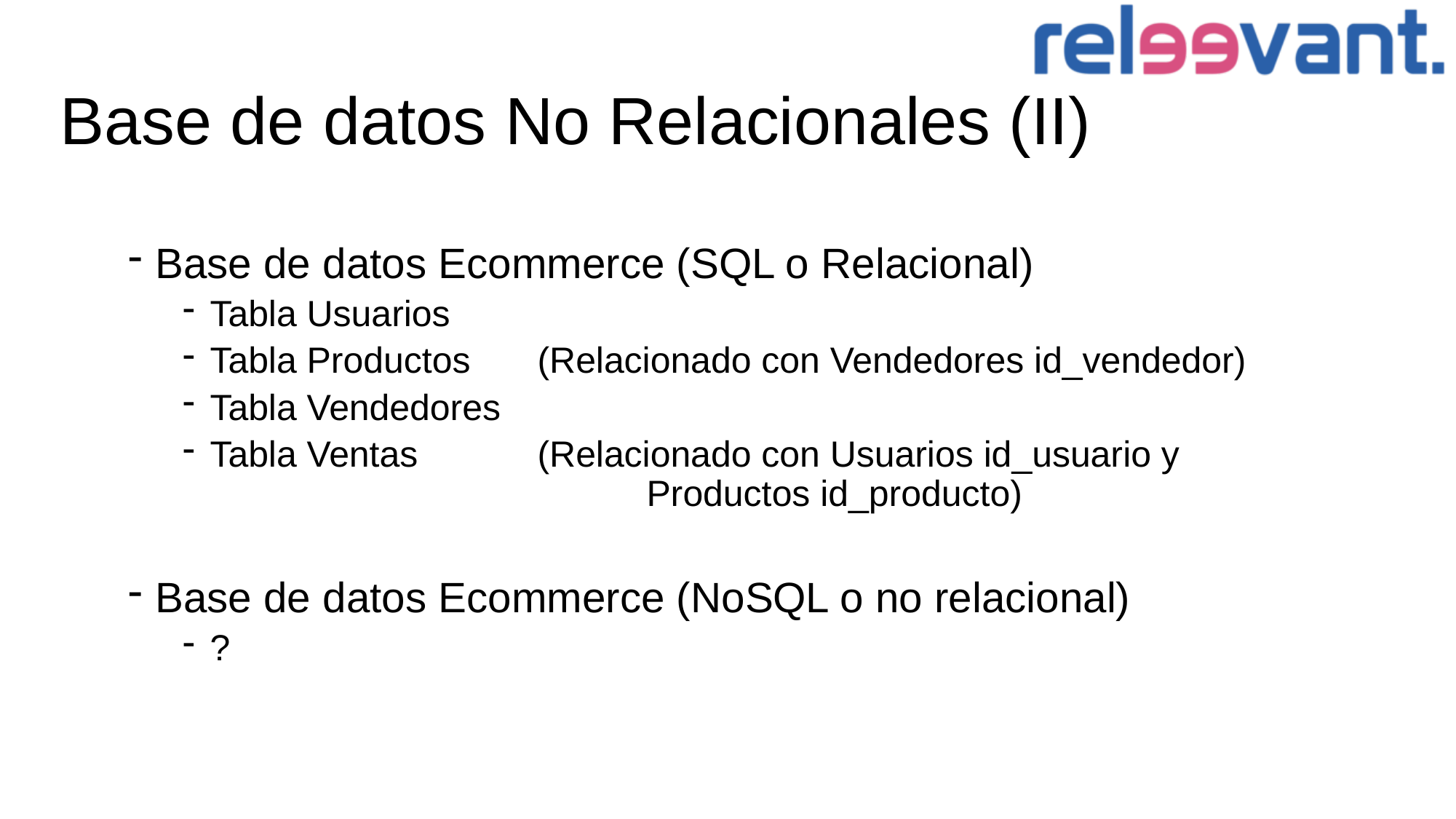

# Base de datos No Relacionales (II)
Base de datos Ecommerce (SQL o Relacional)
Tabla Usuarios
Tabla Productos	(Relacionado con Vendedores id_vendedor)
Tabla Vendedores
Tabla Ventas		(Relacionado con Usuarios id_usuario y 						Productos id_producto)

Base de datos Ecommerce (NoSQL o no relacional)
?